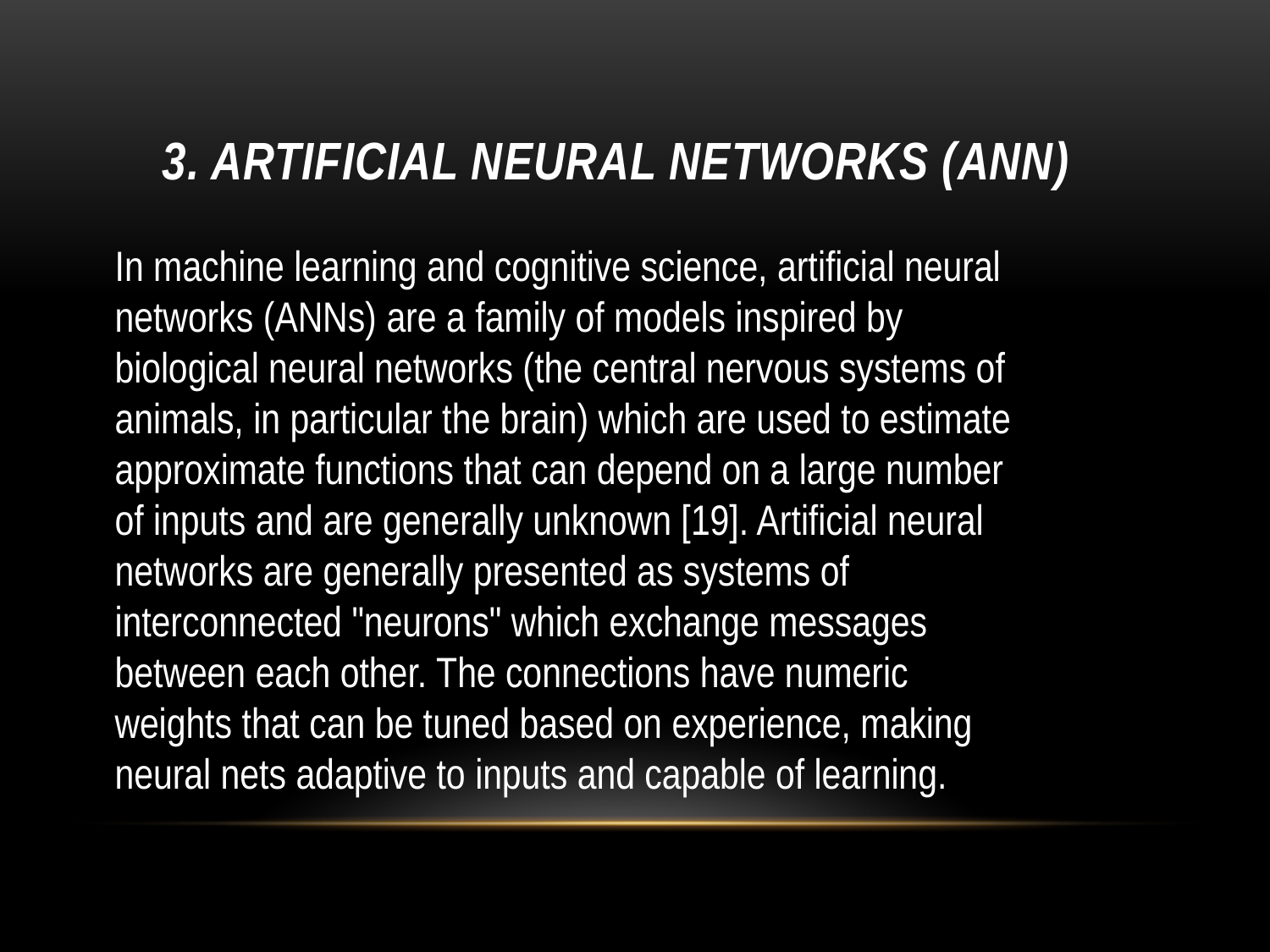

# 3. Artificial Neural Networks (ANN)
In machine learning and cognitive science, artificial neural
networks (ANNs) are a family of models inspired by
biological neural networks (the central nervous systems of
animals, in particular the brain) which are used to estimate
approximate functions that can depend on a large number
of inputs and are generally unknown [19]. Artificial neural
networks are generally presented as systems of
interconnected "neurons" which exchange messages
between each other. The connections have numeric
weights that can be tuned based on experience, making
neural nets adaptive to inputs and capable of learning.